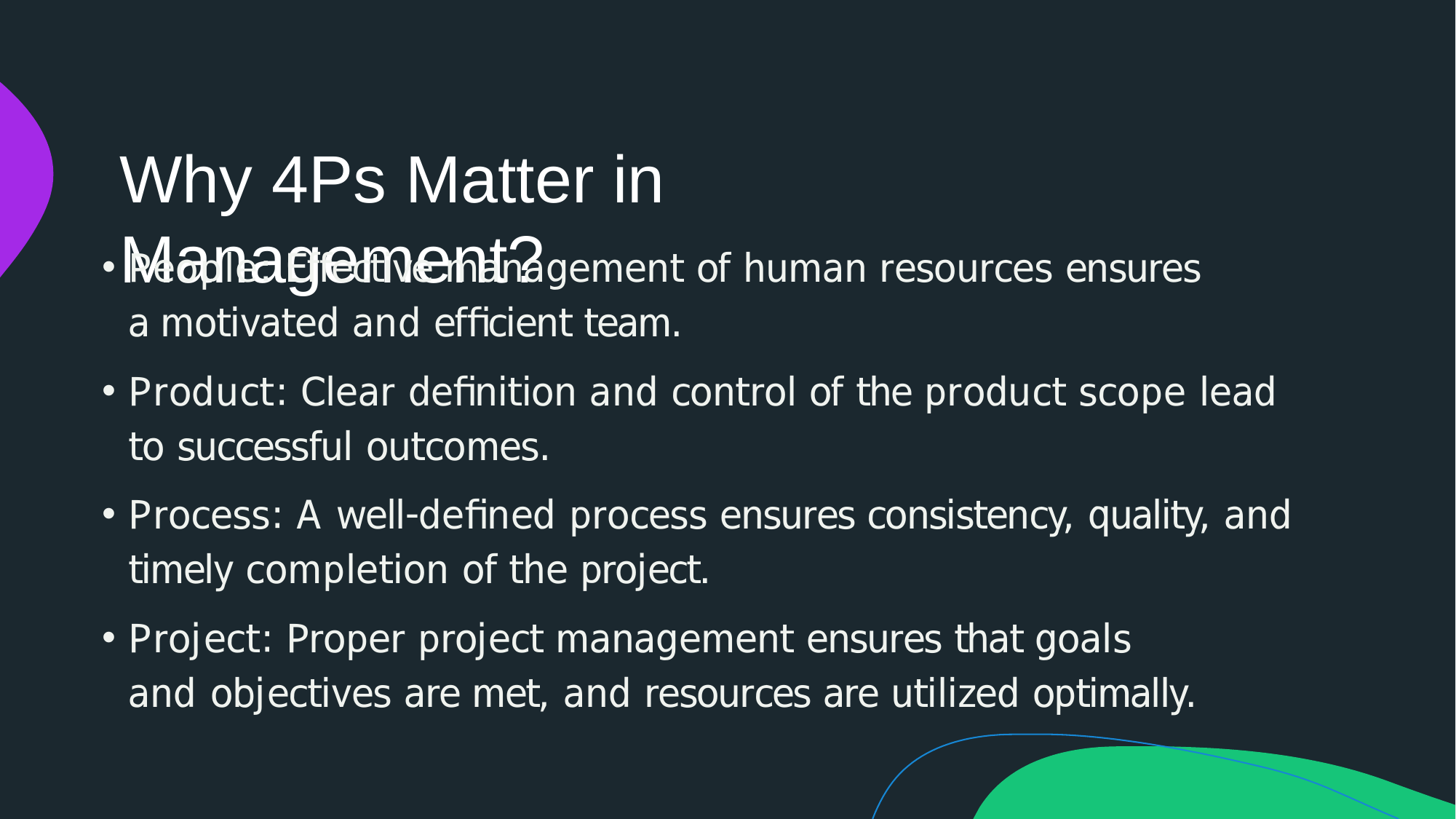

# Why 4Ps Matter in Management?
People: Effective management of human resources ensures a motivated and efficient team.
Product: Clear definition and control of the product scope lead to successful outcomes.
Process: A well-defined process ensures consistency, quality, and timely completion of the project.
Project: Proper project management ensures that goals and objectives are met, and resources are utilized optimally.